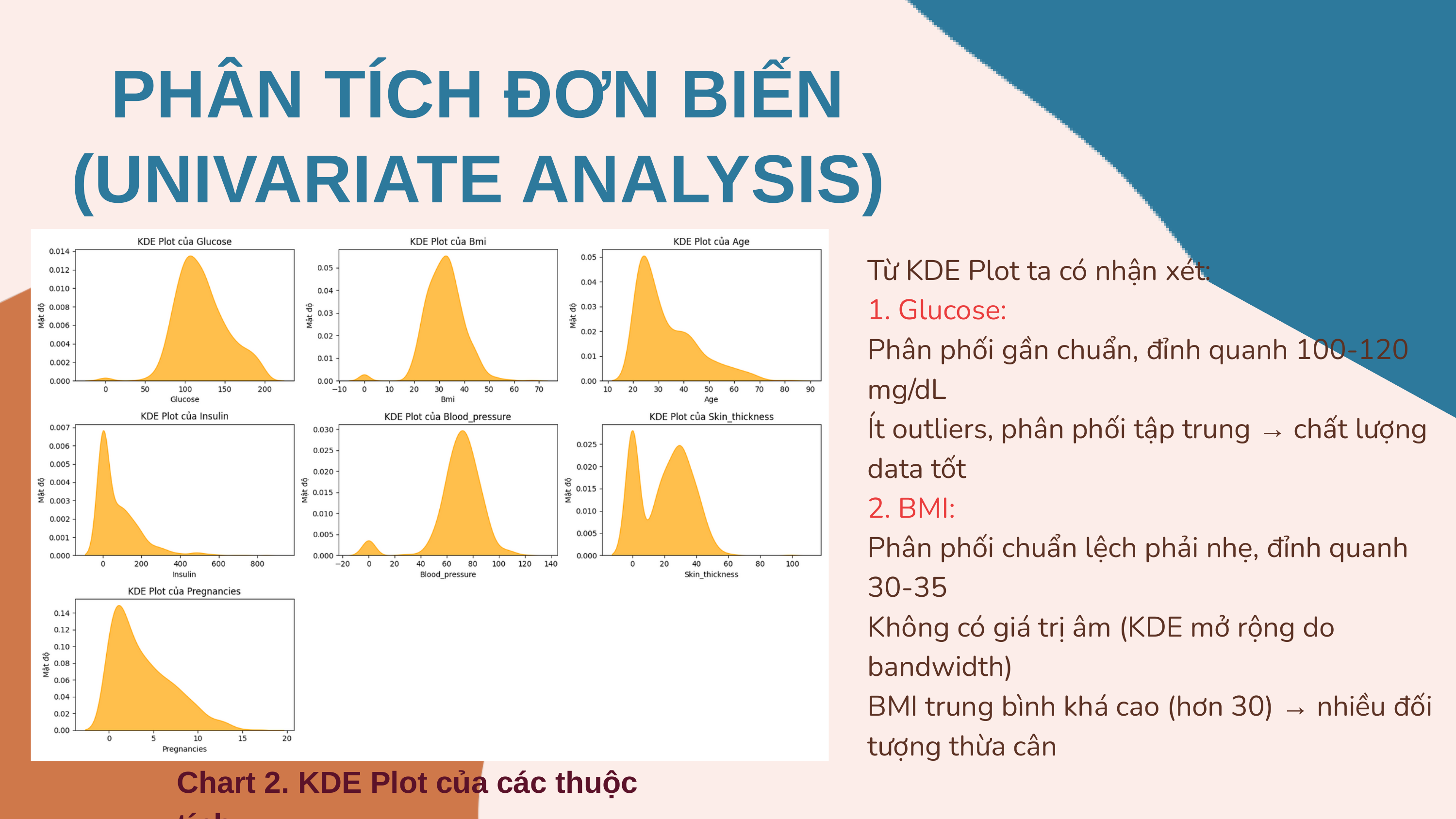

PHÂN TÍCH ĐƠN BIẾN (UNIVARIATE ANALYSIS)

Từ KDE Plot ta có nhận xét:
1. Glucose:
Phân phối gần chuẩn, đỉnh quanh 100-120 mg/dL
Ít outliers, phân phối tập trung → chất lượng data tốt
2. BMI:
Phân phối chuẩn lệch phải nhẹ, đỉnh quanh 30-35
Không có giá trị âm (KDE mở rộng do bandwidth)
BMI trung bình khá cao (hơn 30) → nhiều đối tượng thừa cân

Chart 2. KDE Plot của các thuộc tính